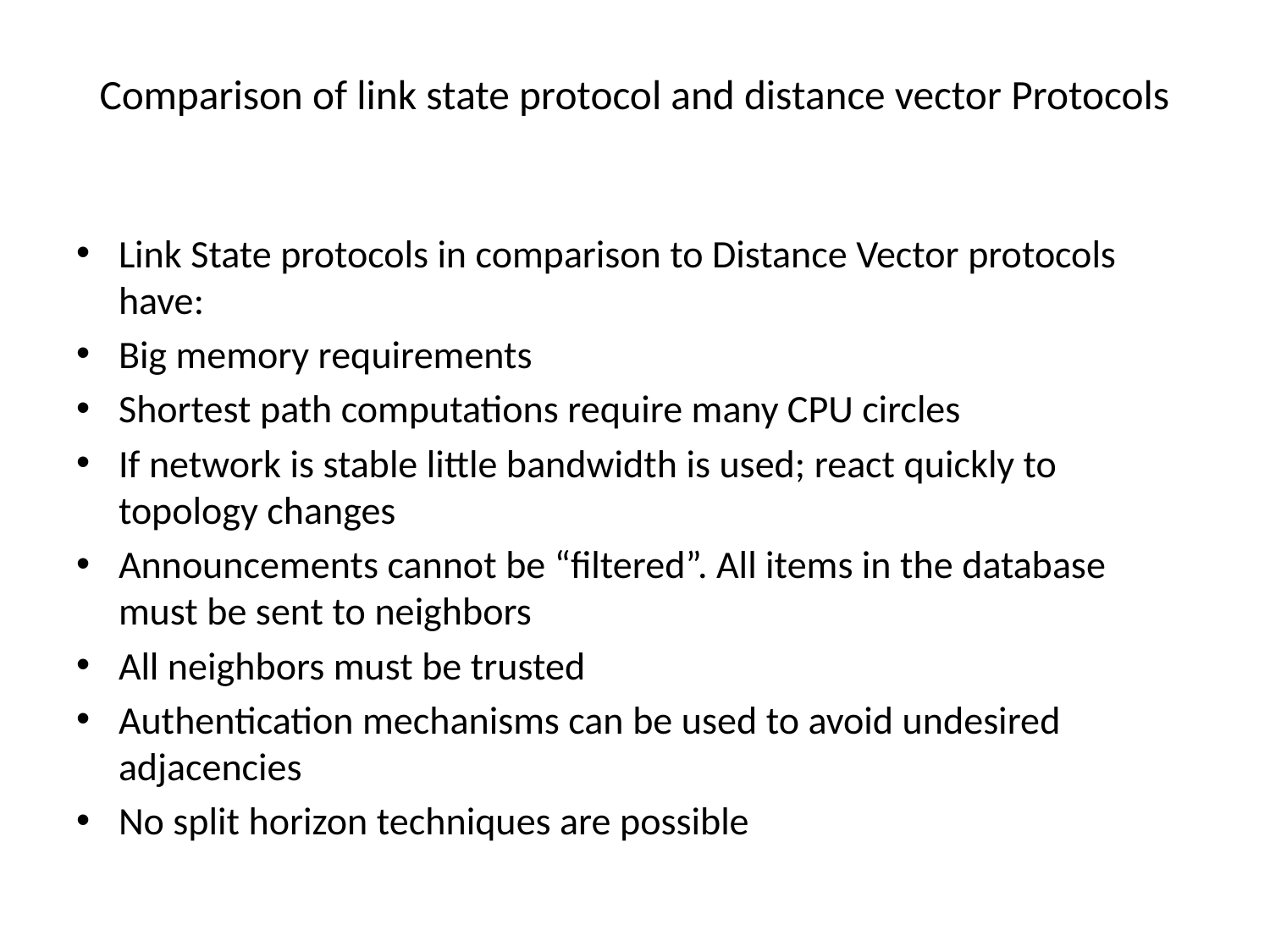

# Comparison of link state protocol and distance vector Protocols
Link State protocols in comparison to Distance Vector protocols have:
Big memory requirements
Shortest path computations require many CPU circles
If network is stable little bandwidth is used; react quickly to topology changes
Announcements cannot be “filtered”. All items in the database must be sent to neighbors
All neighbors must be trusted
Authentication mechanisms can be used to avoid undesired adjacencies
No split horizon techniques are possible